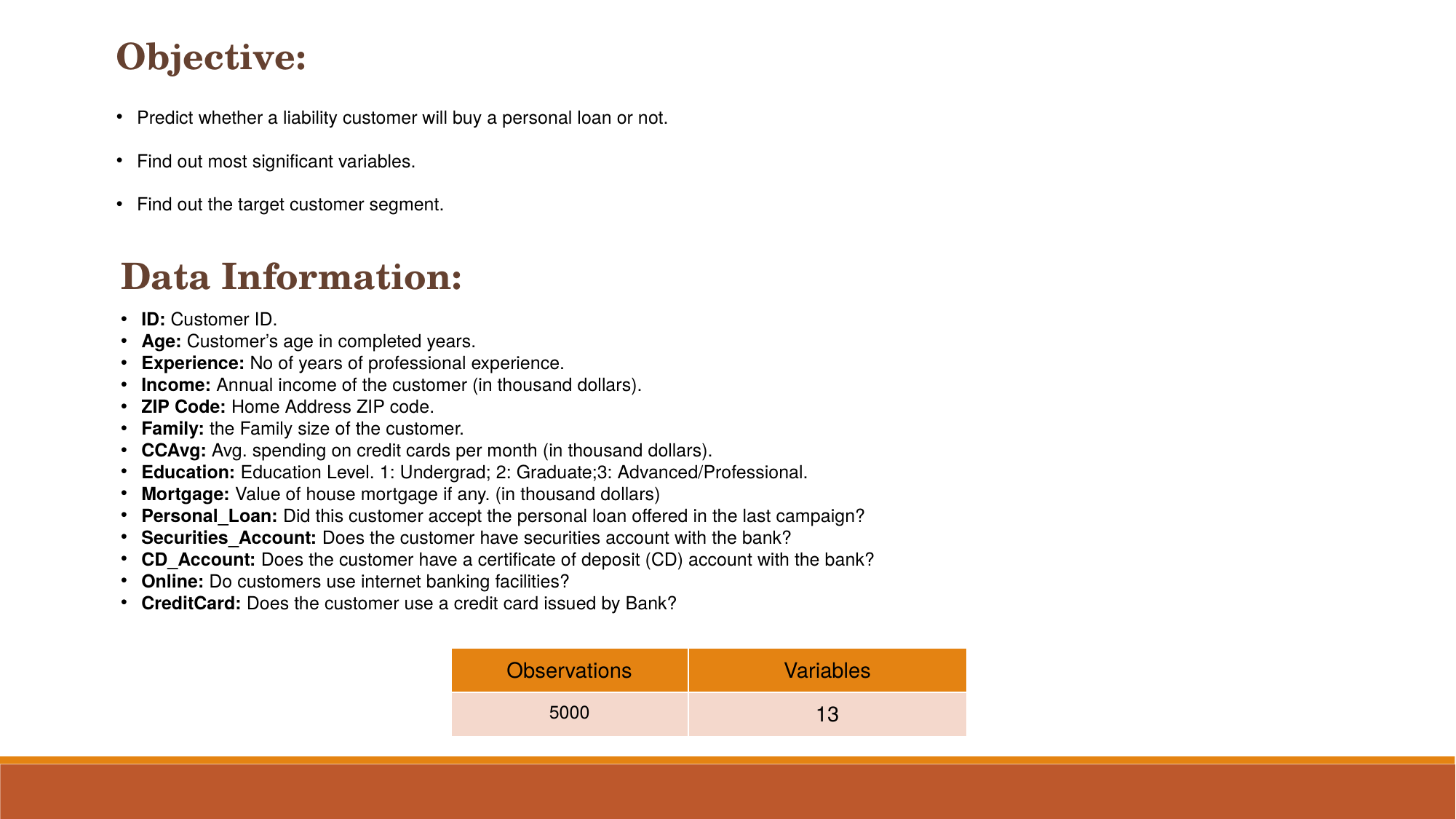

Objective:
Predict whether a liability customer will buy a personal loan or not.

Find out most significant variables.

Find out the target customer segment.

Data Information:
ID: Customer ID.
Age: Customer’s age in completed years.
Experience: No of years of professional experience.
Income: Annual income of the customer (in thousand dollars).
ZIP Code: Home Address ZIP code.
Family: the Family size of the customer.
CCAvg: Avg. spending on credit cards per month (in thousand dollars).
Education: Education Level. 1: Undergrad; 2: Graduate;3: Advanced/Professional.
Mortgage: Value of house mortgage if any. (in thousand dollars)
Personal_Loan: Did this customer accept the personal loan offered in the last campaign?
Securities_Account: Does the customer have securities account with the bank?
CD_Account: Does the customer have a certificate of deposit (CD) account with the bank?
Online: Do customers use internet banking facilities?
CreditCard: Does the customer use a credit card issued by Bank?
| Observations | Variables |
| --- | --- |
| 5000 | 13 |